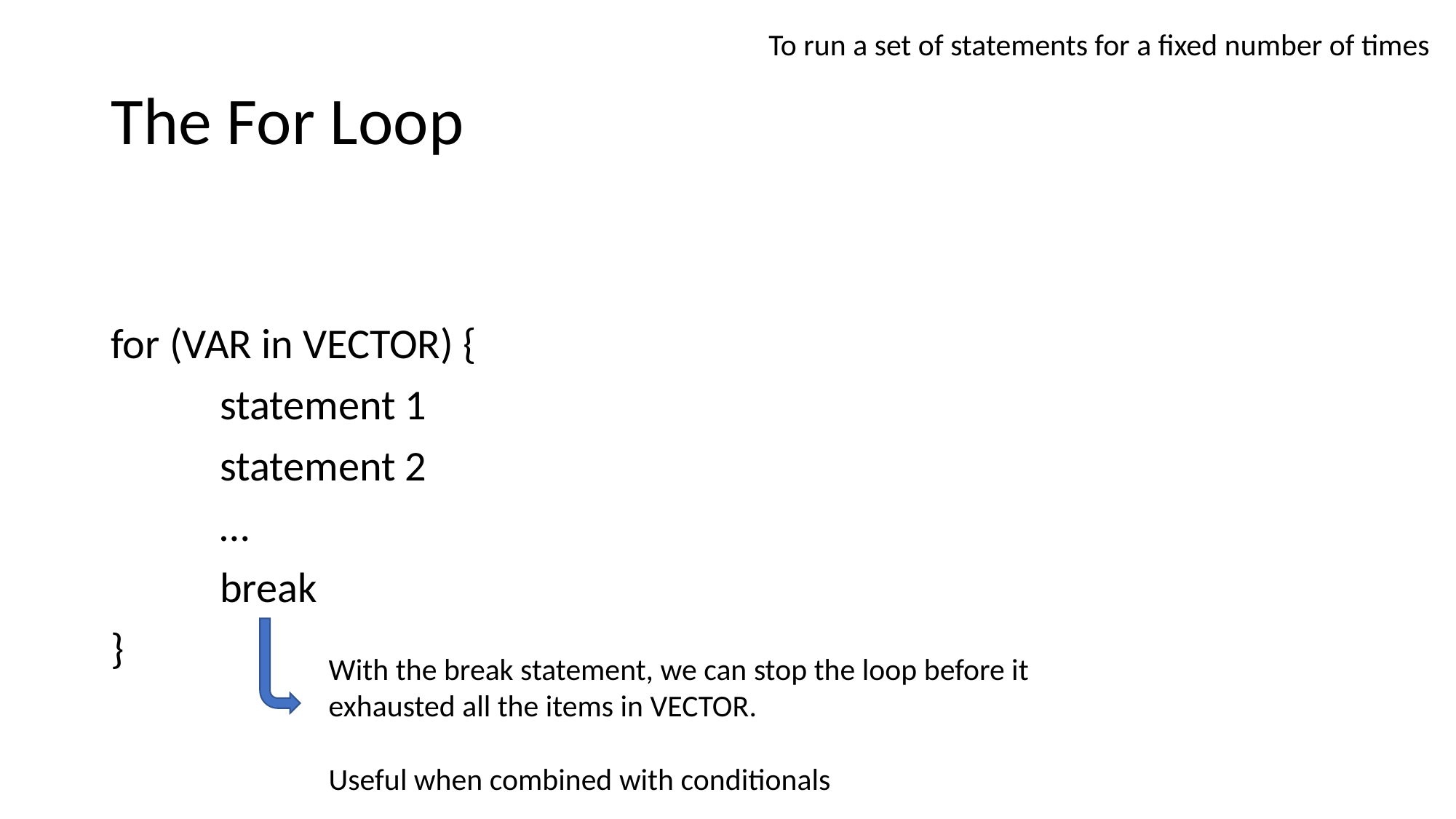

To run a set of statements for a fixed number of times
# The For Loop
for (VAR in VECTOR) {
	statement 1
	statement 2
	…
	break
}

With the break statement, we can stop the loop before it exhausted all the items in VECTOR.

Useful when combined with conditionals